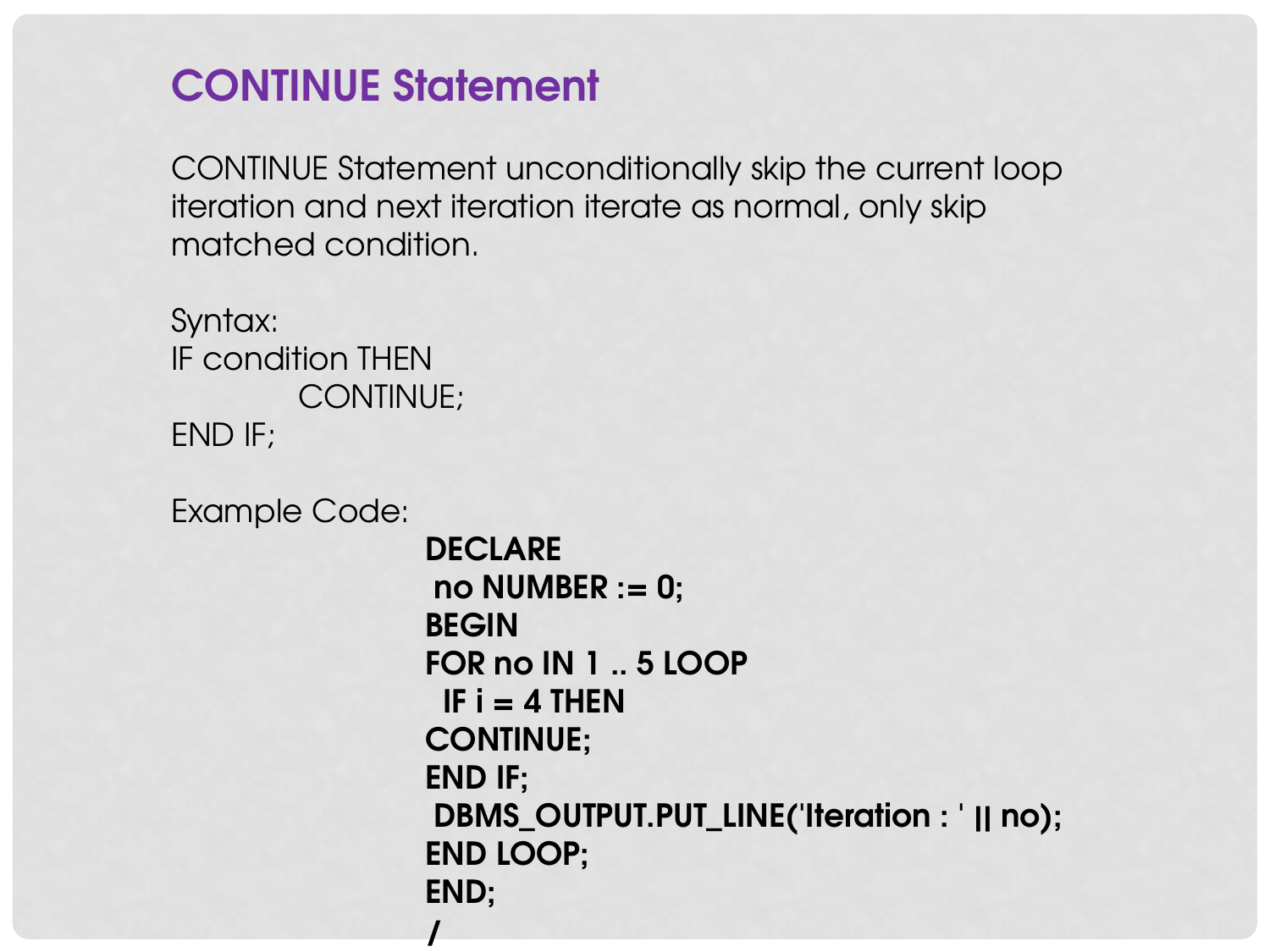

CONTINUE Statement

CONTINUE Statement unconditionally skip the current loop iteration and next iteration iterate as normal, only skip matched condition.

Syntax:
IF condition THEN
	CONTINUE;
END IF;

Example Code:
		DECLARE
 		 no NUMBER := 0;
		BEGIN
		FOR no IN 1 .. 5 LOOP
	  	  IF i = 4 THEN
	       	CONTINUE;
	    	END IF;
	   	 DBMS_OUTPUT.PUT_LINE('Iteration : ' || no);
  		END LOOP;
		END;
		/